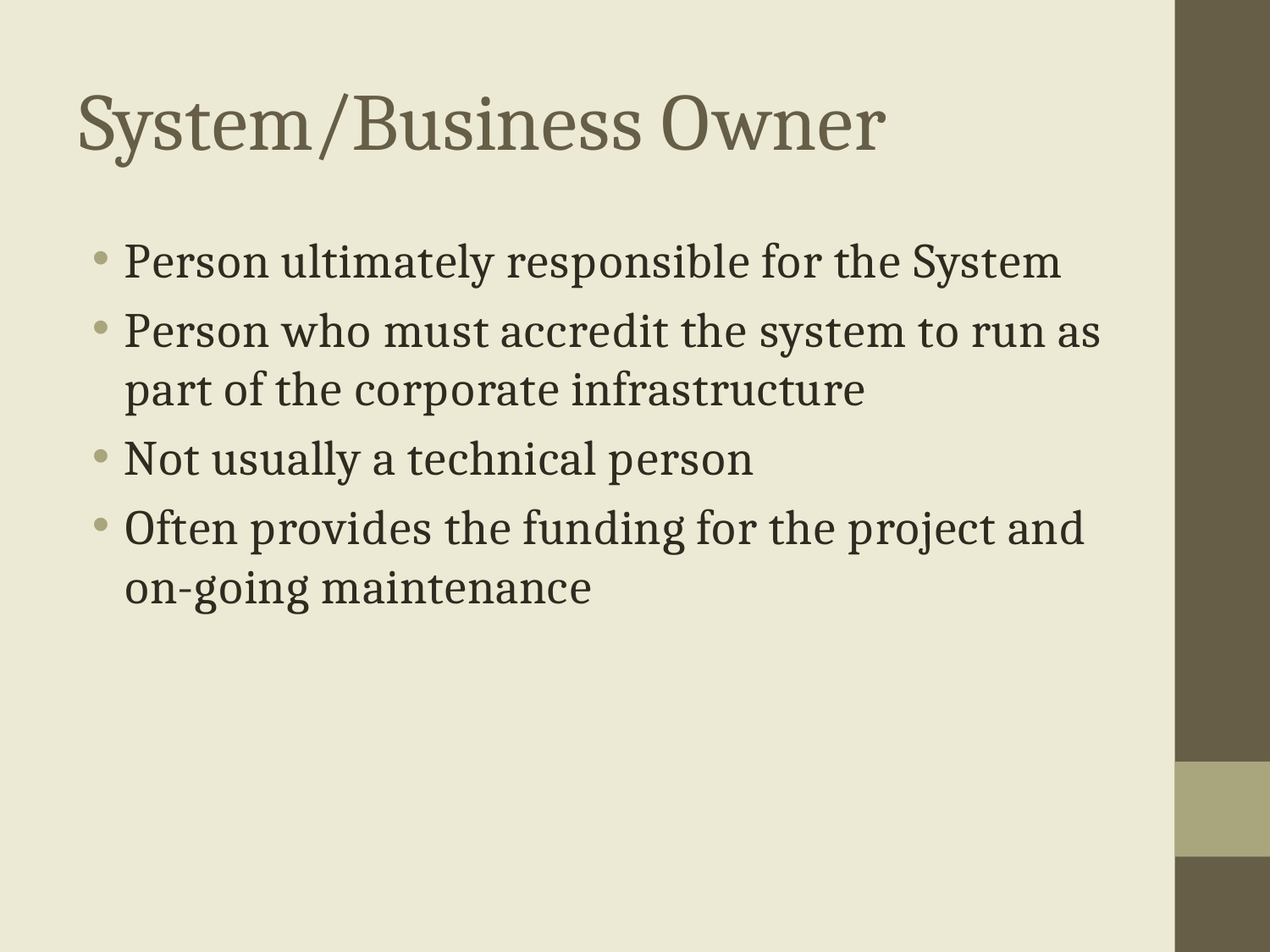

# System/Business Owner
Person ultimately responsible for the System
Person who must accredit the system to run as part of the corporate infrastructure
Not usually a technical person
Often provides the funding for the project and on-going maintenance